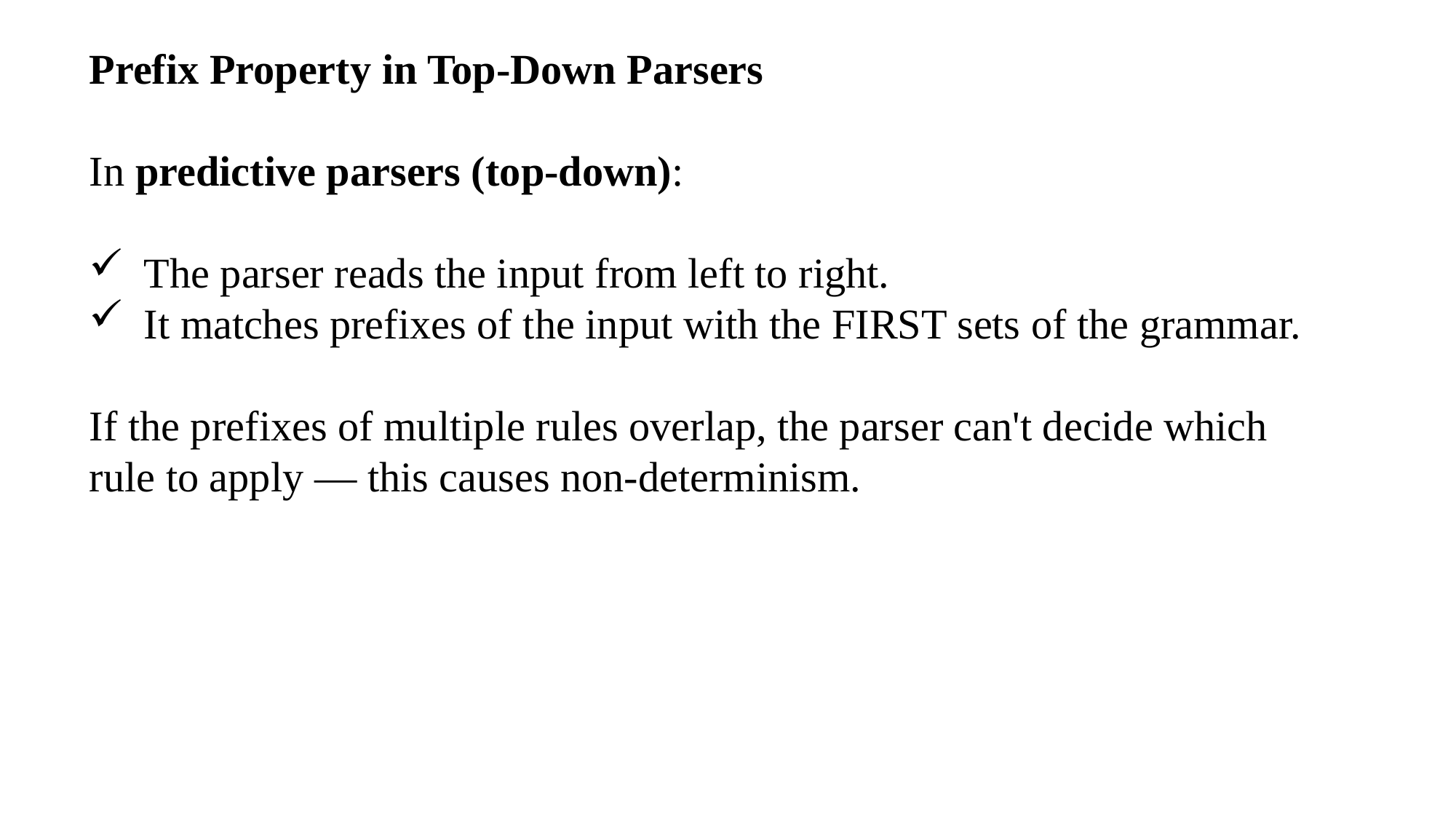

Prefix Property in Top-Down Parsers

In predictive parsers (top-down):

The parser reads the input from left to right.
It matches prefixes of the input with the FIRST sets of the grammar.

If the prefixes of multiple rules overlap, the parser can't decide which rule to apply — this causes non-determinism.